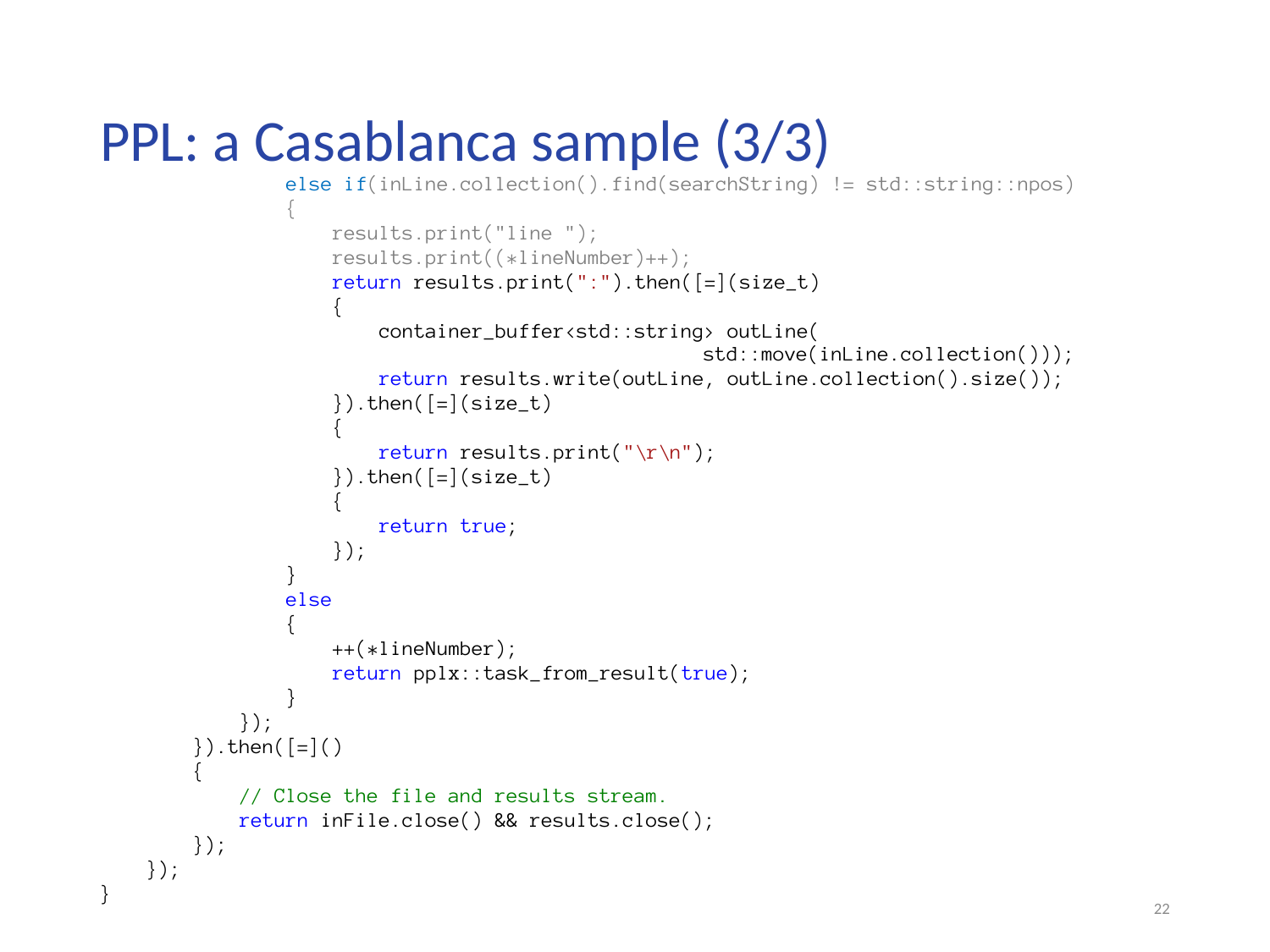

# PPL: a Casablanca sample (3/3)
                else if(inLine.collection().find(searchString) != std::string::npos)
                {
                    results.print("line ");
                    results.print((*lineNumber)++);
                    return results.print(":").then([=](size_t)
                    {
                        container_buffer<std::string> outLine(
                                                    std::move(inLine.collection()));
                        return results.write(outLine, outLine.collection().size());
                    }).then([=](size_t)
                    {
                        return results.print("\r\n");
                    }).then([=](size_t)
                    {
                        return true;
                    });
                }
                else
                {
                    ++(*lineNumber);
                    return pplx::task_from_result(true);
                }
            });
        }).then([=]()
        {
            // Close the file and results stream.
            return inFile.close() && results.close();
        });
    });
}
22